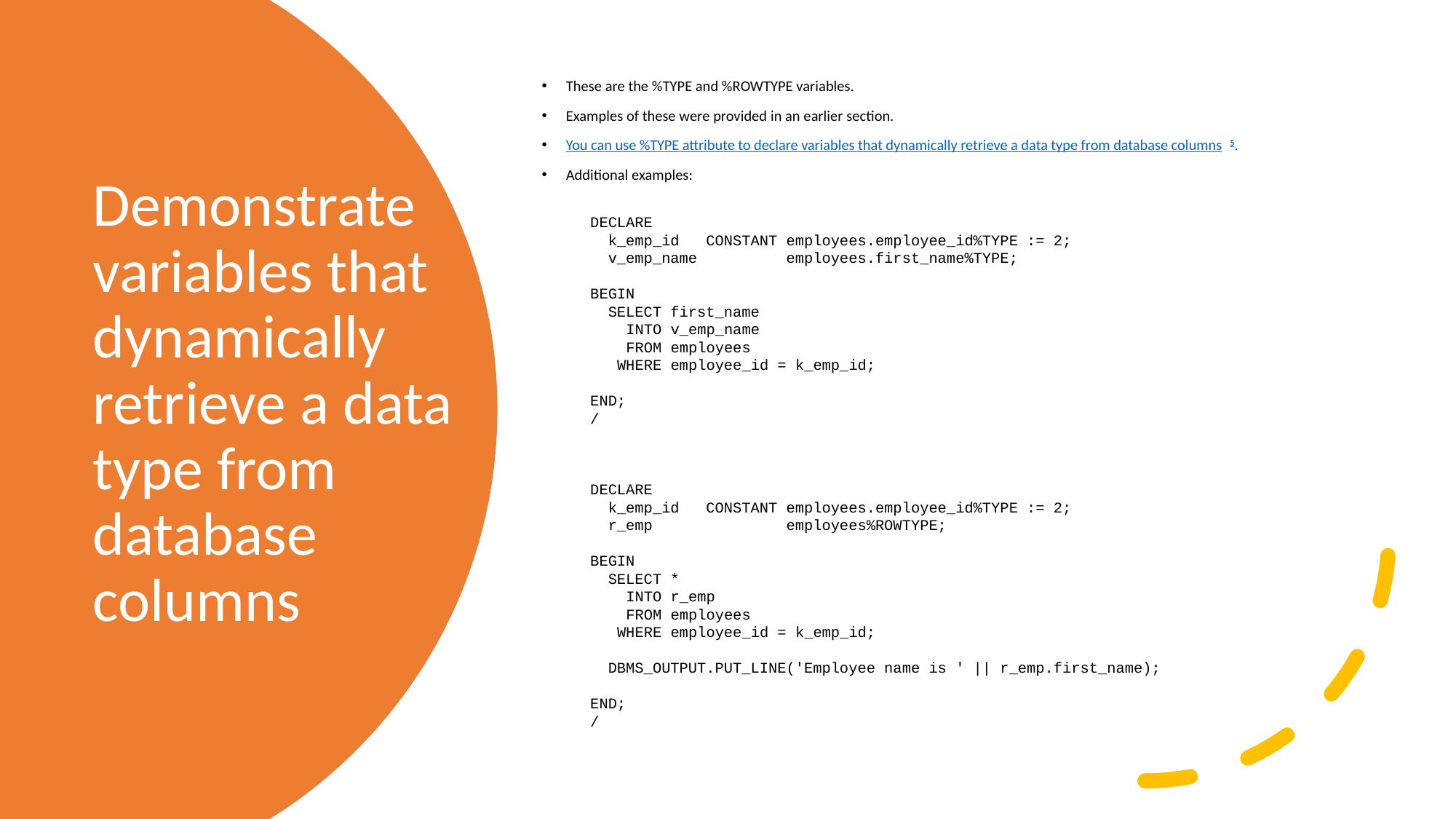

These are the %TYPE and %ROWTYPE variables.
Examples of these were provided in an earlier section.
You can use %TYPE attribute to declare variables that dynamically retrieve a data type from database columns5.
Additional examples:

DECLARE
  k_emp_id   CONSTANT employees.employee_id%TYPE := 2;
  v_emp_name          employees.first_name%TYPE;

BEGIN
  SELECT first_name
    INTO v_emp_name
    FROM employees
   WHERE employee_id = k_emp_id;

END;
/

DECLARE
  k_emp_id   CONSTANT employees.employee_id%TYPE := 2;
  r_emp               employees%ROWTYPE;

BEGIN
  SELECT *
    INTO r_emp
    FROM employees
   WHERE employee_id = k_emp_id;

  DBMS_OUTPUT.PUT_LINE('Employee name is ' || r_emp.first_name);

END;
/
# Demonstrate variables that dynamically retrieve a data type from database columns